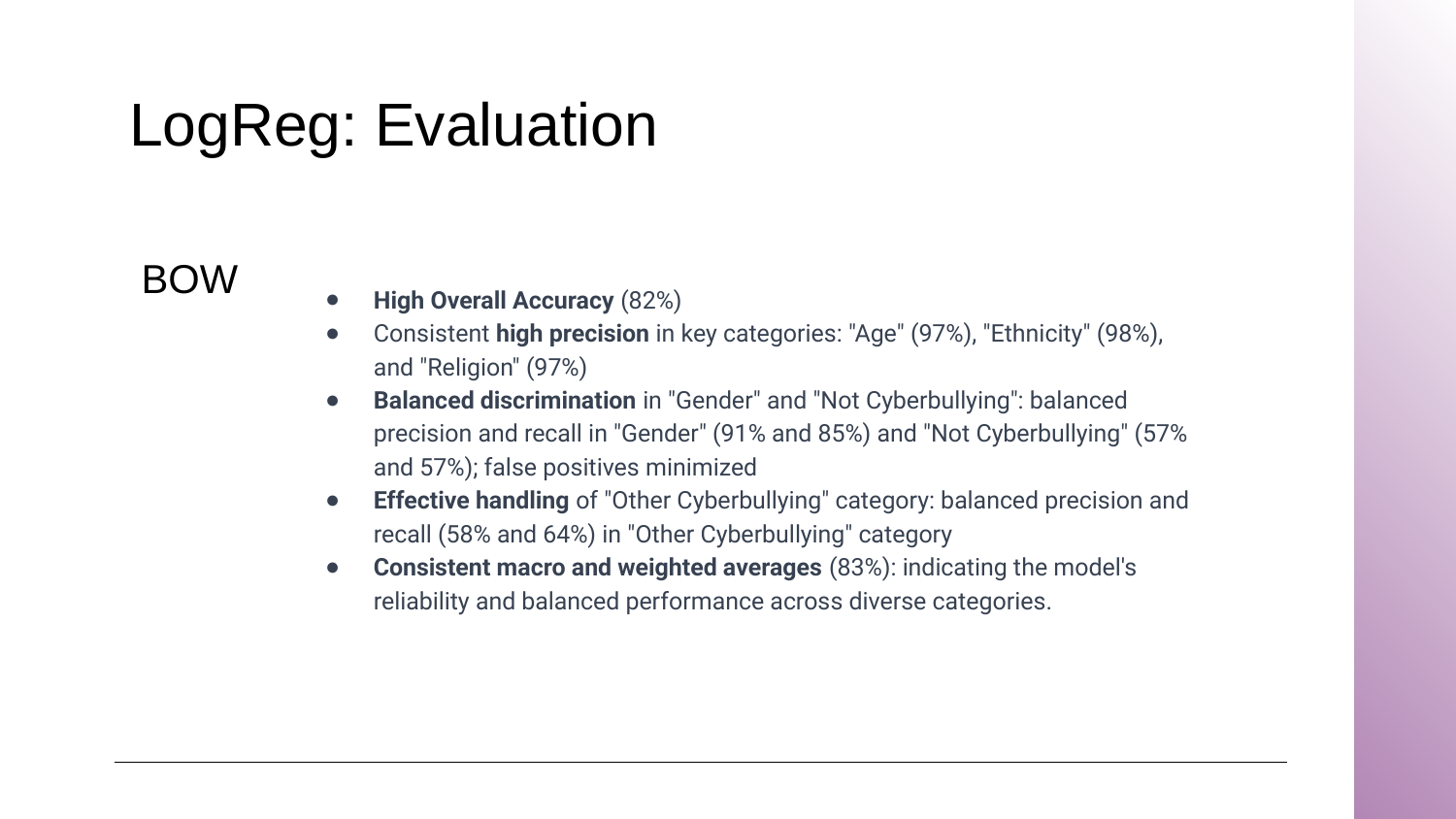

# LogReg: Evaluation
High Overall Accuracy (82%)
Consistent high precision in key categories: "Age" (97%), "Ethnicity" (98%), and "Religion" (97%)
Balanced discrimination in "Gender" and "Not Cyberbullying": balanced precision and recall in "Gender" (91% and 85%) and "Not Cyberbullying" (57% and 57%); false positives minimized
Effective handling of "Other Cyberbullying" category: balanced precision and recall (58% and 64%) in "Other Cyberbullying" category
Consistent macro and weighted averages (83%): indicating the model's reliability and balanced performance across diverse categories.
BOW